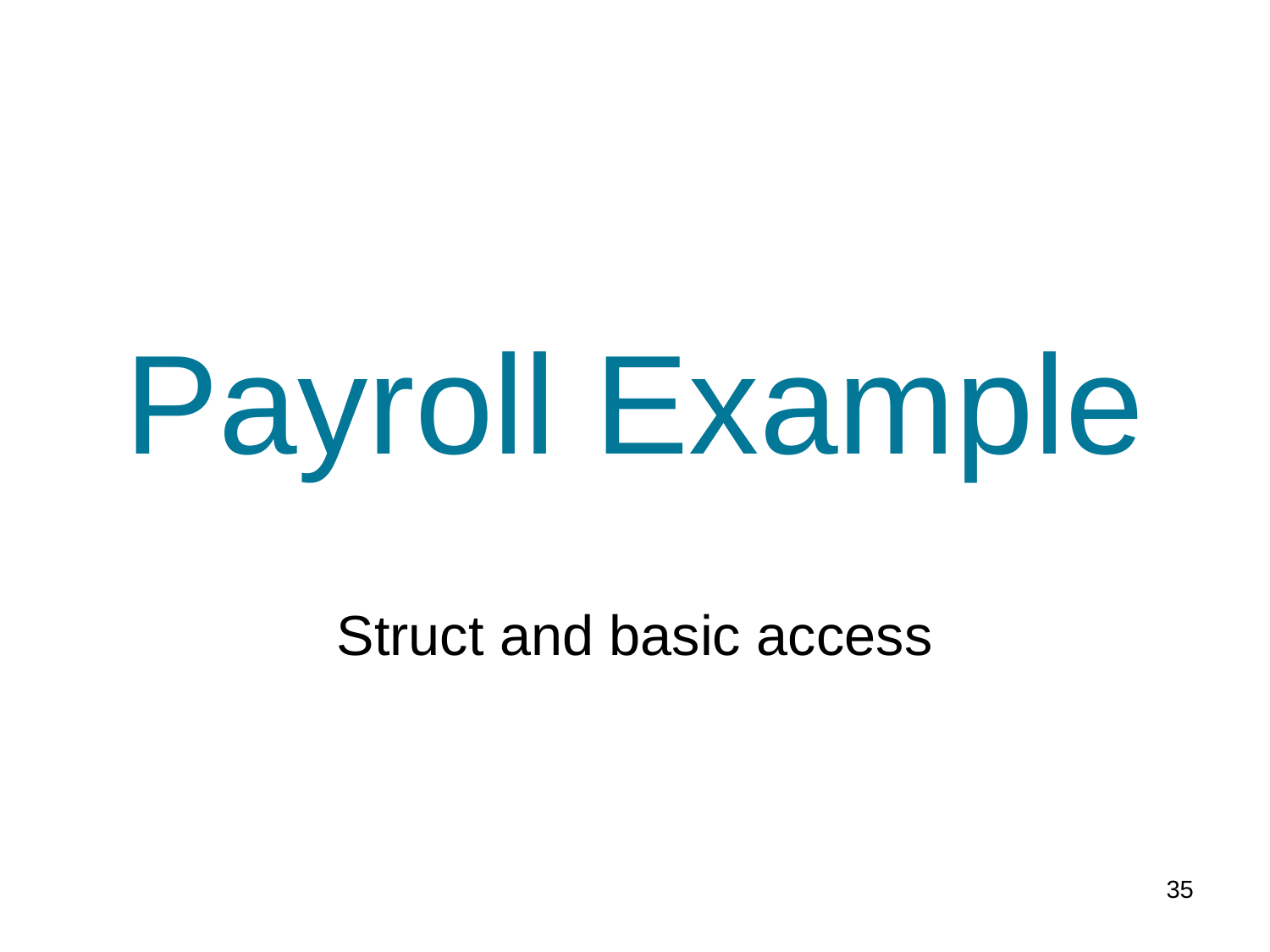

# Payroll Example
Struct and basic access
35